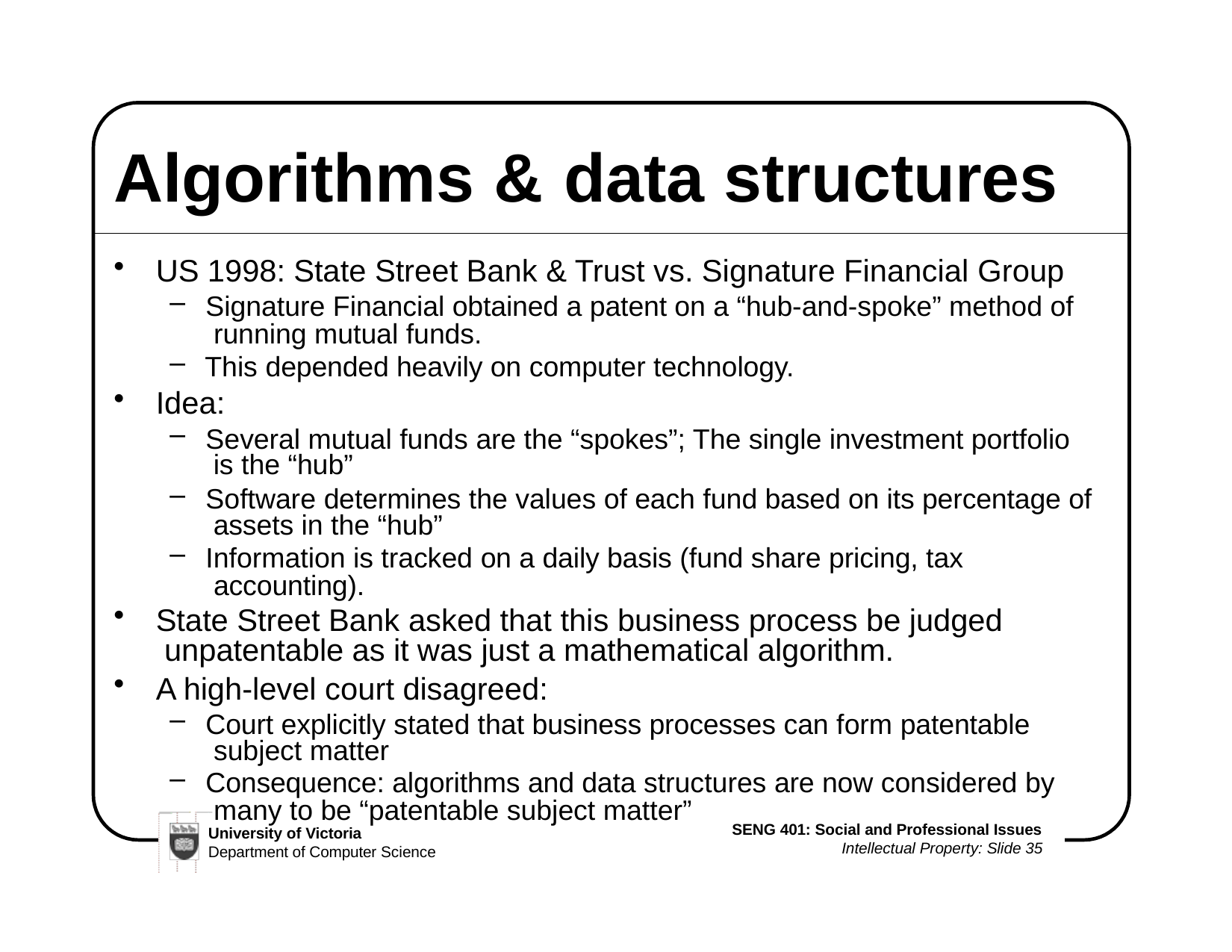

# Algorithms &	data structures

US 1998: State Street Bank & Trust vs. Signature Financial Group
Signature Financial obtained a patent on a “hub-and-spoke” method of  running mutual funds.
This depended heavily on computer technology.
Idea:
Several mutual funds are the “spokes”; The single investment portfolio  is the “hub”
Software determines the values of each fund based on its percentage of  assets in the “hub”
Information is tracked on a daily basis (fund share pricing, tax  accounting).
State Street Bank asked that this business process be judged  unpatentable as it was just a mathematical algorithm.
A high-level court disagreed:
Court explicitly stated that business processes can form patentable  subject matter
Consequence: algorithms and data structures are now considered by  many to be “patentable subject matter”
SENG 401: Social and Professional Issues
Intellectual Property: Slide 35
University of Victoria
Department of Computer Science